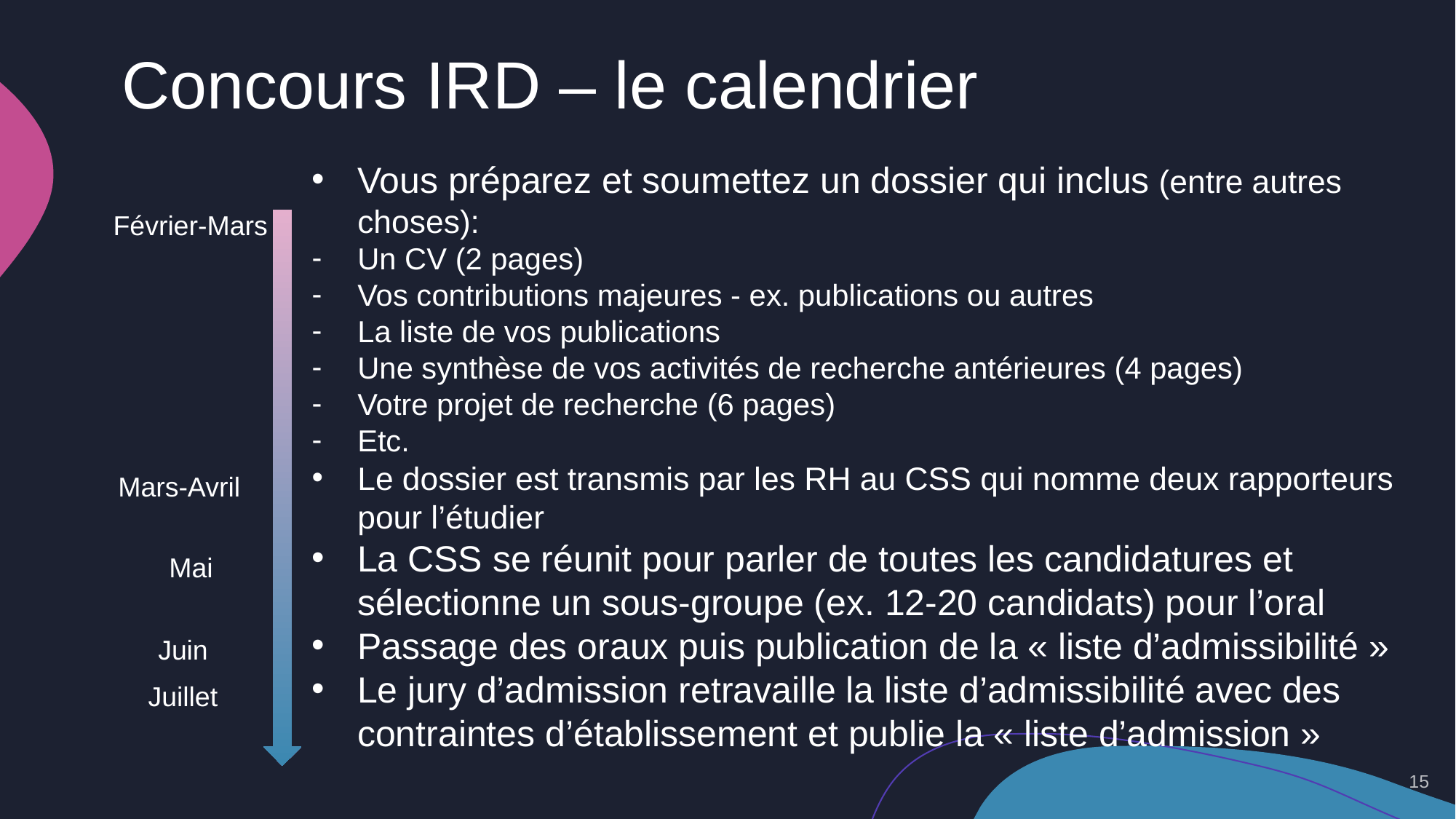

Concours IRD – le calendrier
Vous préparez et soumettez un dossier qui inclus (entre autres choses):
Un CV (2 pages)
Vos contributions majeures - ex. publications ou autres
La liste de vos publications
Une synthèse de vos activités de recherche antérieures (4 pages)
Votre projet de recherche (6 pages)
Etc.
Le dossier est transmis par les RH au CSS qui nomme deux rapporteurs pour l’étudier
La CSS se réunit pour parler de toutes les candidatures et sélectionne un sous-groupe (ex. 12-20 candidats) pour l’oral
Passage des oraux puis publication de la « liste d’admissibilité »
Le jury d’admission retravaille la liste d’admissibilité avec des contraintes d’établissement et publie la « liste d’admission »
Février-Mars

Mars-Avril
Mai
Juin
Juillet
15